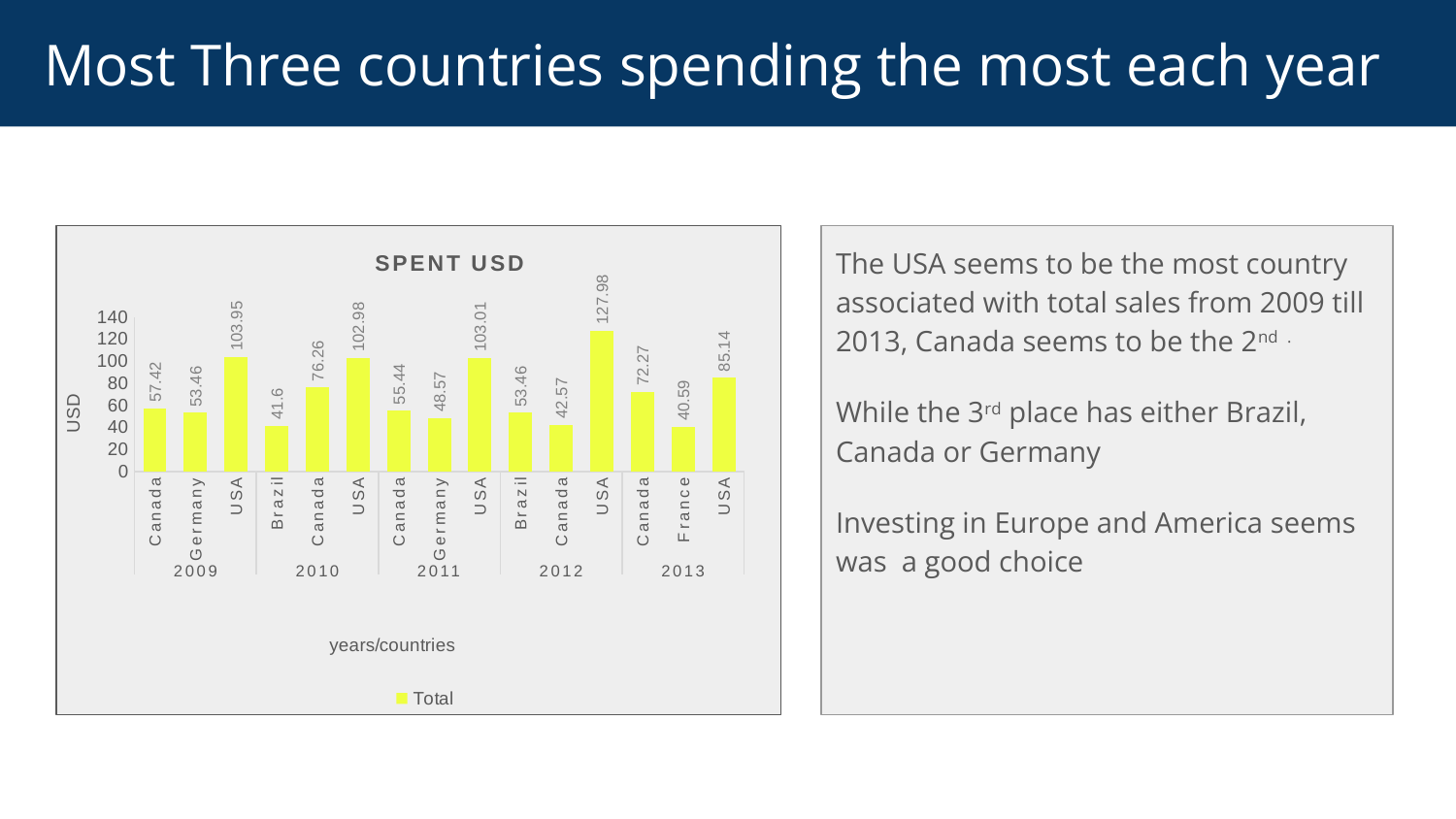

# Most Three countries spending the most each year

The USA seems to be the most country associated with total sales from 2009 till 2013, Canada seems to be the 2nd  .
While the 3rd place has either Brazil, Canada or Germany
Investing in Europe and America seems was  a good choice

### Chart: SPENT USD

| Category | Total |
|---|---|
| Canada | 57.42 |
| Germany | 53.46 |
| USA | 103.95 |
| Brazil | 41.6 |
| Canada | 76.26 |
| USA | 102.98 |
| Canada | 55.44 |
| Germany | 48.57 |
| USA | 103.01 |
| Brazil | 53.46 |
| Canada | 42.57 |
| USA | 127.98 |
| Canada | 72.27 |
| France | 40.59 |
| USA | 85.14 |